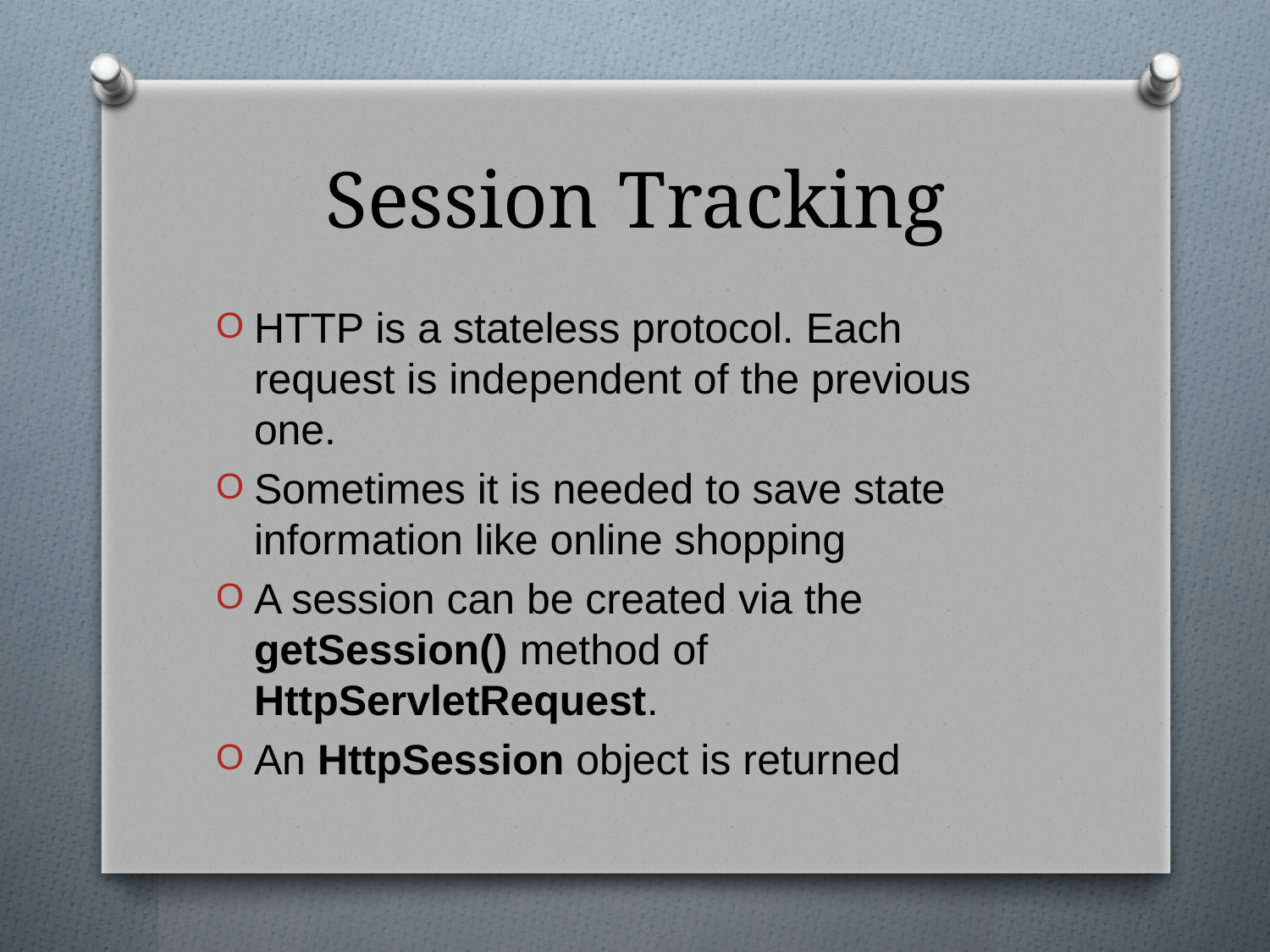

# Session Tracking
HTTP is a stateless protocol. Each request is independent of the previous one.
Sometimes it is needed to save state information like online shopping
A session can be created via the getSession() method of HttpServletRequest.
An HttpSession object is returned